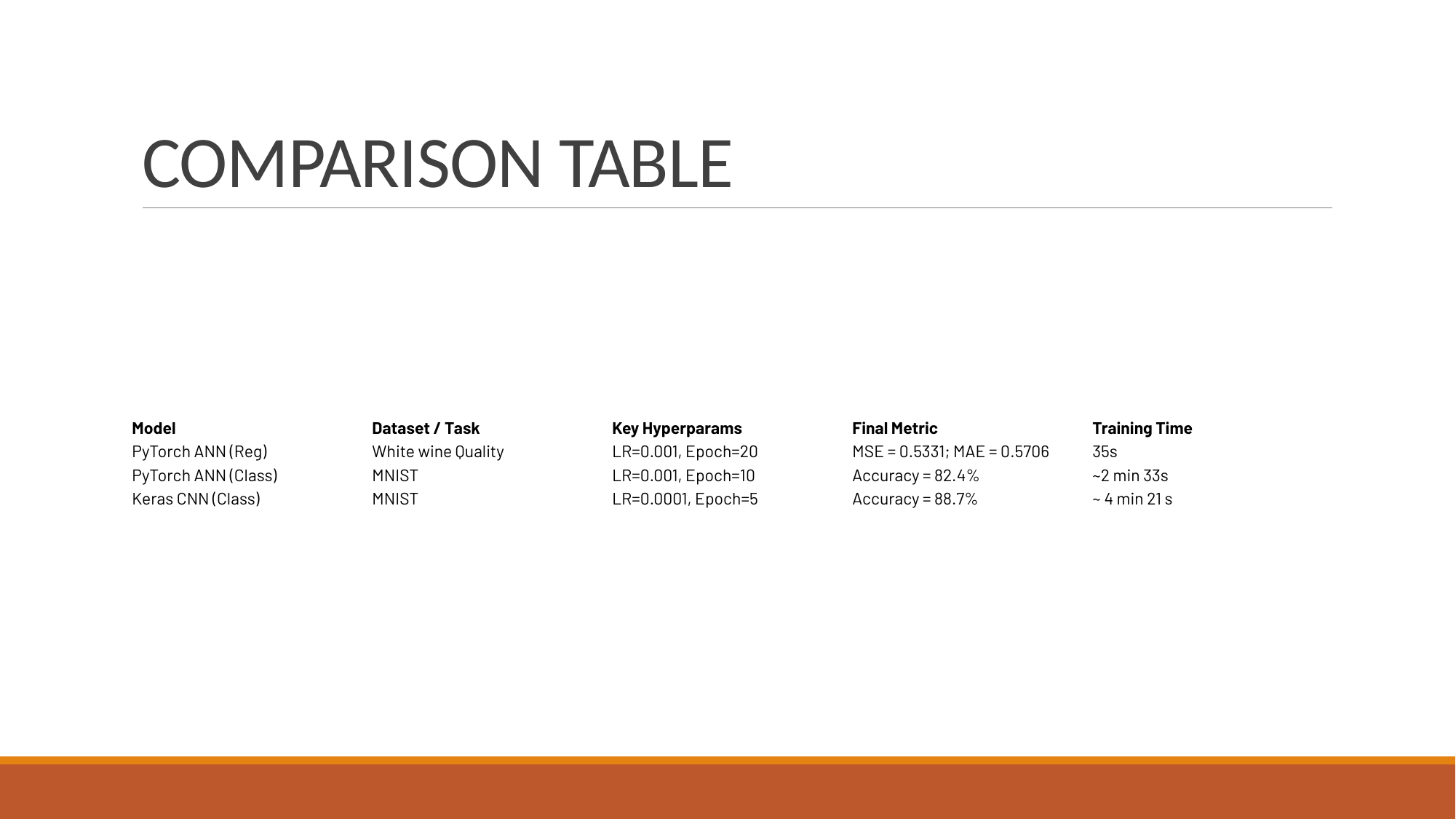

# COMPARISON TABLE
| Model | Dataset / Task | Key Hyperparams | Final Metric | Training Time |
| --- | --- | --- | --- | --- |
| PyTorch ANN (Reg) | White wine Quality | LR=0.001, Epoch=20 | MSE = 0.5331; MAE = 0.5706 | 35s |
| PyTorch ANN (Class) | MNIST | LR=0.001, Epoch=10 | Accuracy = 82.4% | ~2 min 33s |
| Keras CNN (Class) | MNIST | LR=0.0001, Epoch=5 | Accuracy = 88.7% | ~ 4 min 21 s |